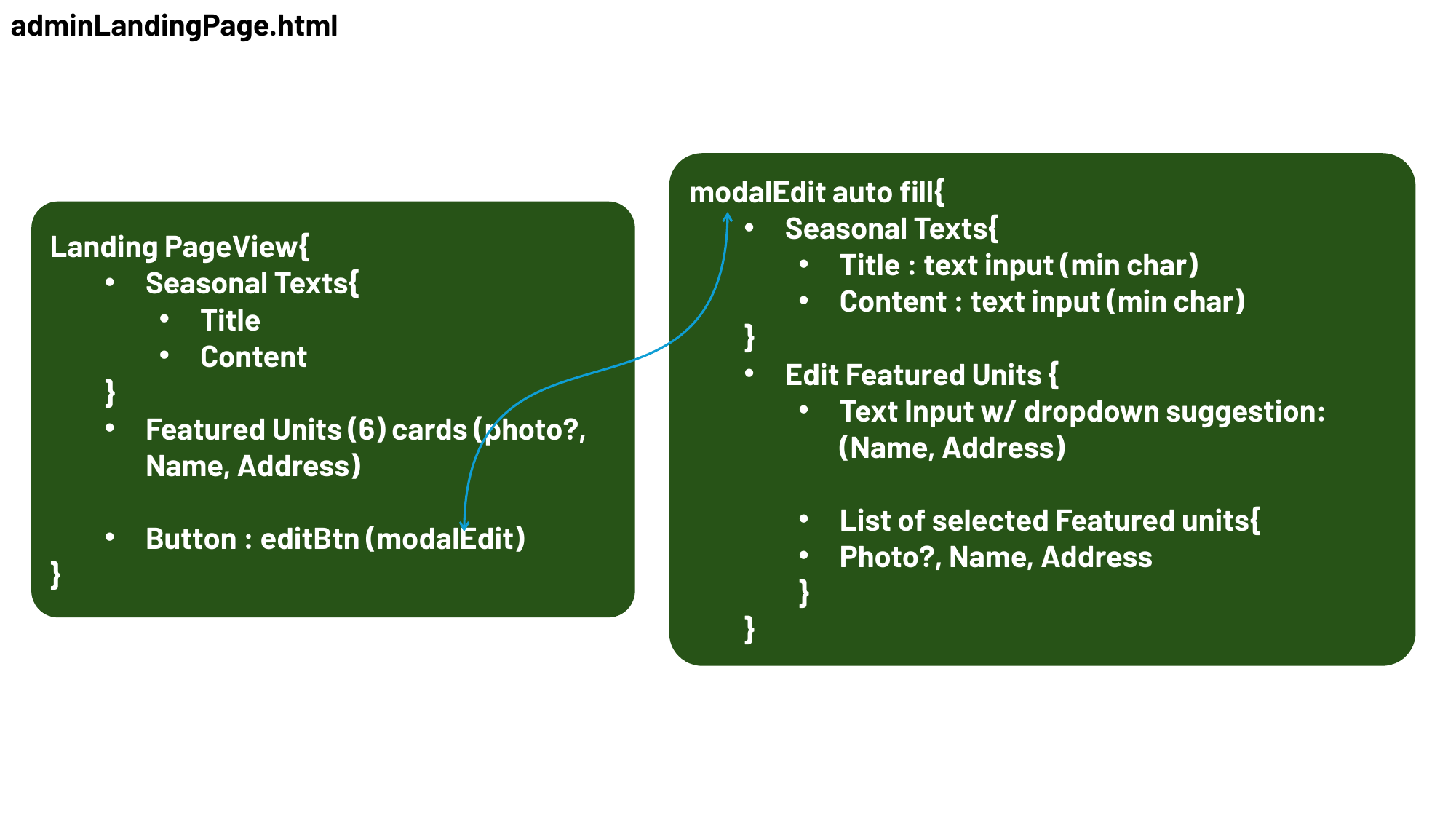

adminLandingPage.html
modalEdit auto fill{
Seasonal Texts{
Title : text input (min char)
Content : text input (min char)
}
Edit Featured Units {
Text Input w/ dropdown suggestion: (Name, Address)

List of selected Featured units{
Photo?, Name, Address
}
}
Landing PageView{
Seasonal Texts{
Title
Content
}
Featured Units (6) cards (photo?, Name, Address)

Button : editBtn (modalEdit)
}